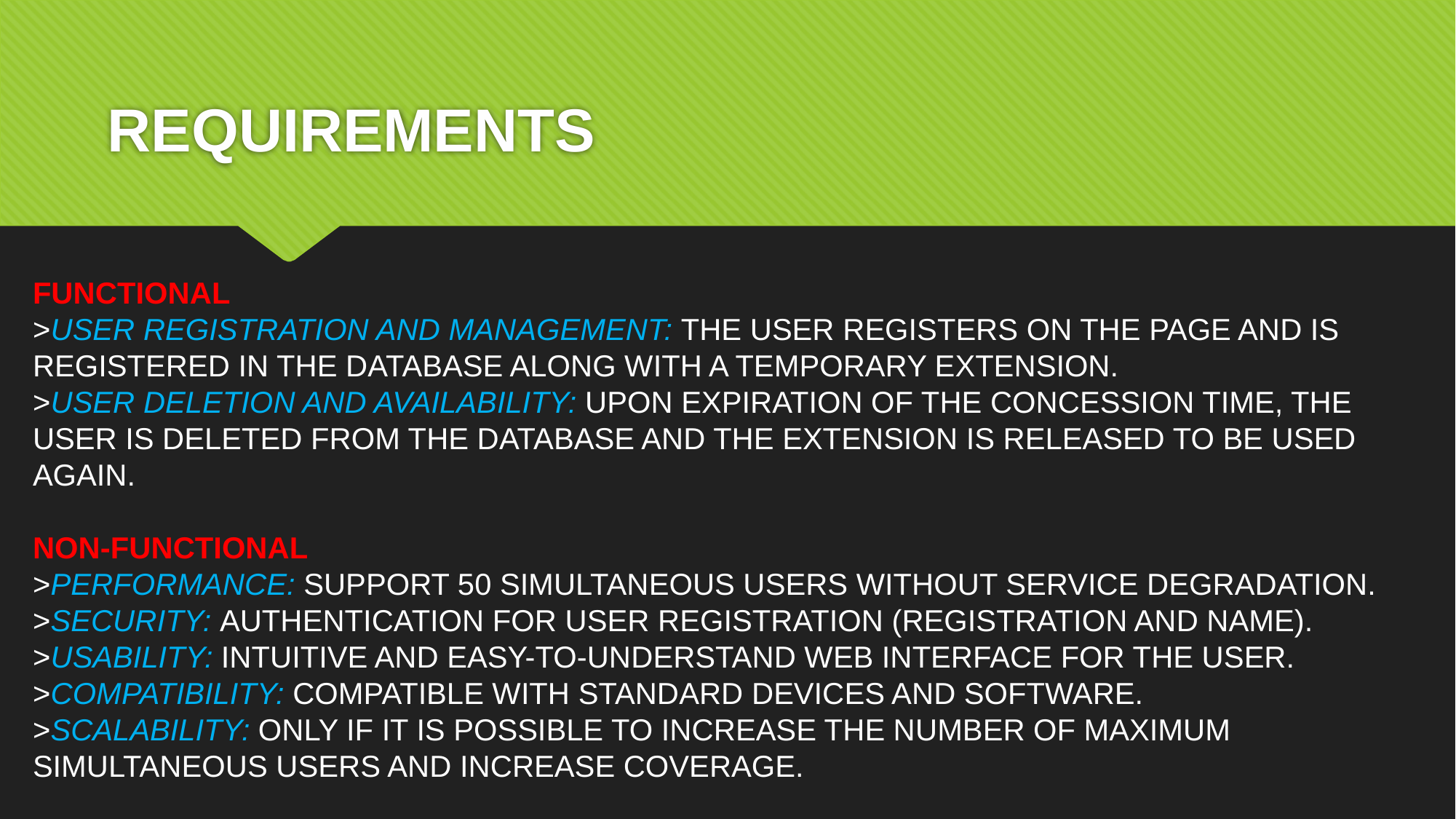

# REQUIREMENTS
FUNCTIONAL
>User registration and management: the user registers on the page and is registered in the database along with a temporary extension.
>User deletion and availability: Upon expiration of the concession time, the user is deleted from the database and the extension is released to be used again.

NON-FUNCTIONAL
>Performance: support 50 simultaneous users without service degradation.
>Security: authentication for user registration (registration and name).
>Usability: intuitive and easy-to-understand web interface for the user.
>Compatibility: compatible with standard devices and software.
>Scalability: only if it is possible to increase the number of maximum simultaneous users and increase coverage.